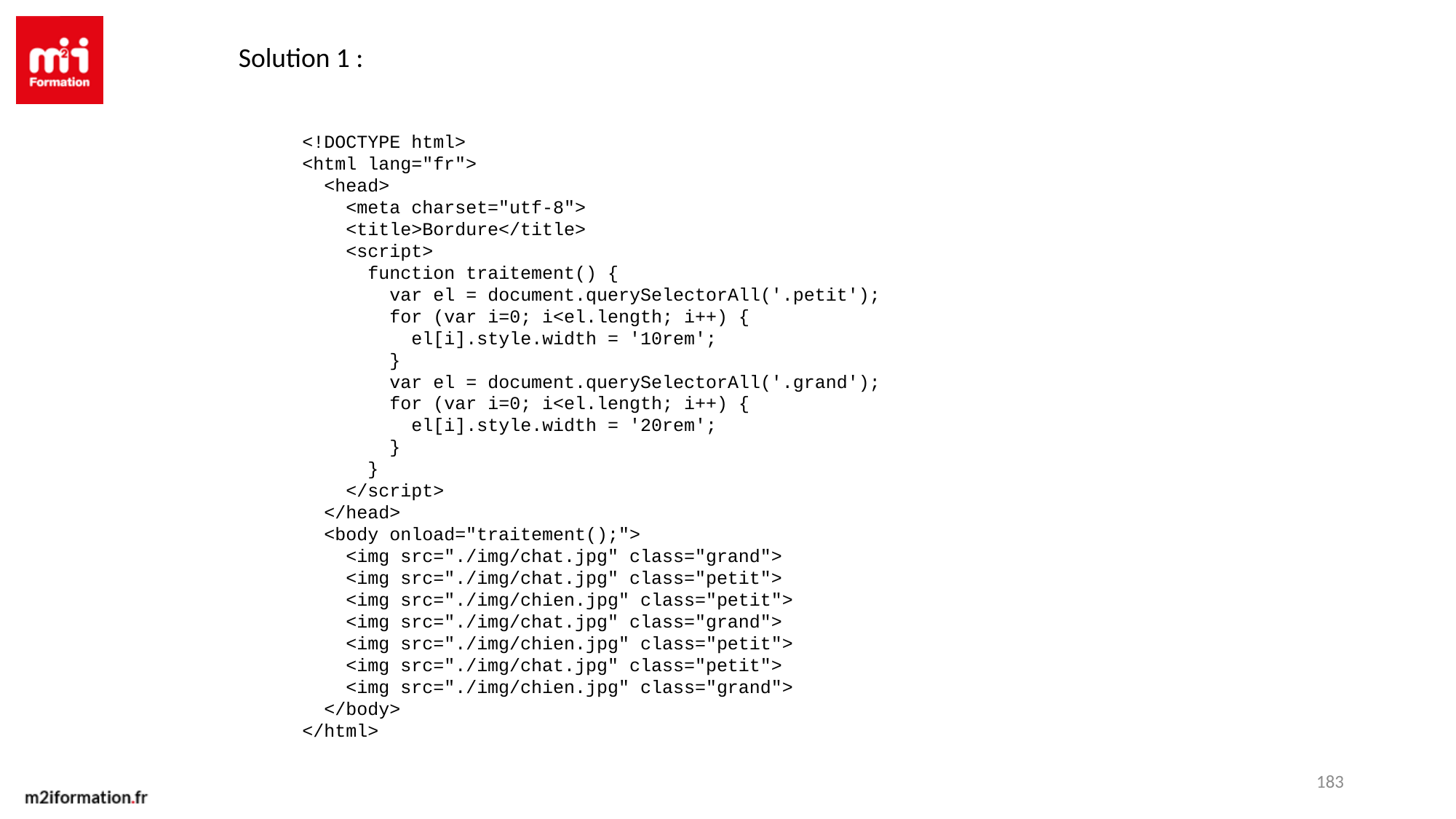

Solution 1 :
<!DOCTYPE html>
<html lang="fr">
  <head>
    <meta charset="utf-8">
    <title>Bordure</title>
    <script>
      function traitement() {
        var el = document.querySelectorAll('.petit');
        for (var i=0; i<el.length; i++) {
          el[i].style.width = '10rem';
        }
        var el = document.querySelectorAll('.grand');
        for (var i=0; i<el.length; i++) {
          el[i].style.width = '20rem';
        }
      }
    </script>
  </head>
  <body onload="traitement();">
    <img src="./img/chat.jpg" class="grand">
    <img src="./img/chat.jpg" class="petit">
    <img src="./img/chien.jpg" class="petit">
    <img src="./img/chat.jpg" class="grand">
    <img src="./img/chien.jpg" class="petit">
    <img src="./img/chat.jpg" class="petit">
    <img src="./img/chien.jpg" class="grand">
  </body>
</html>
183